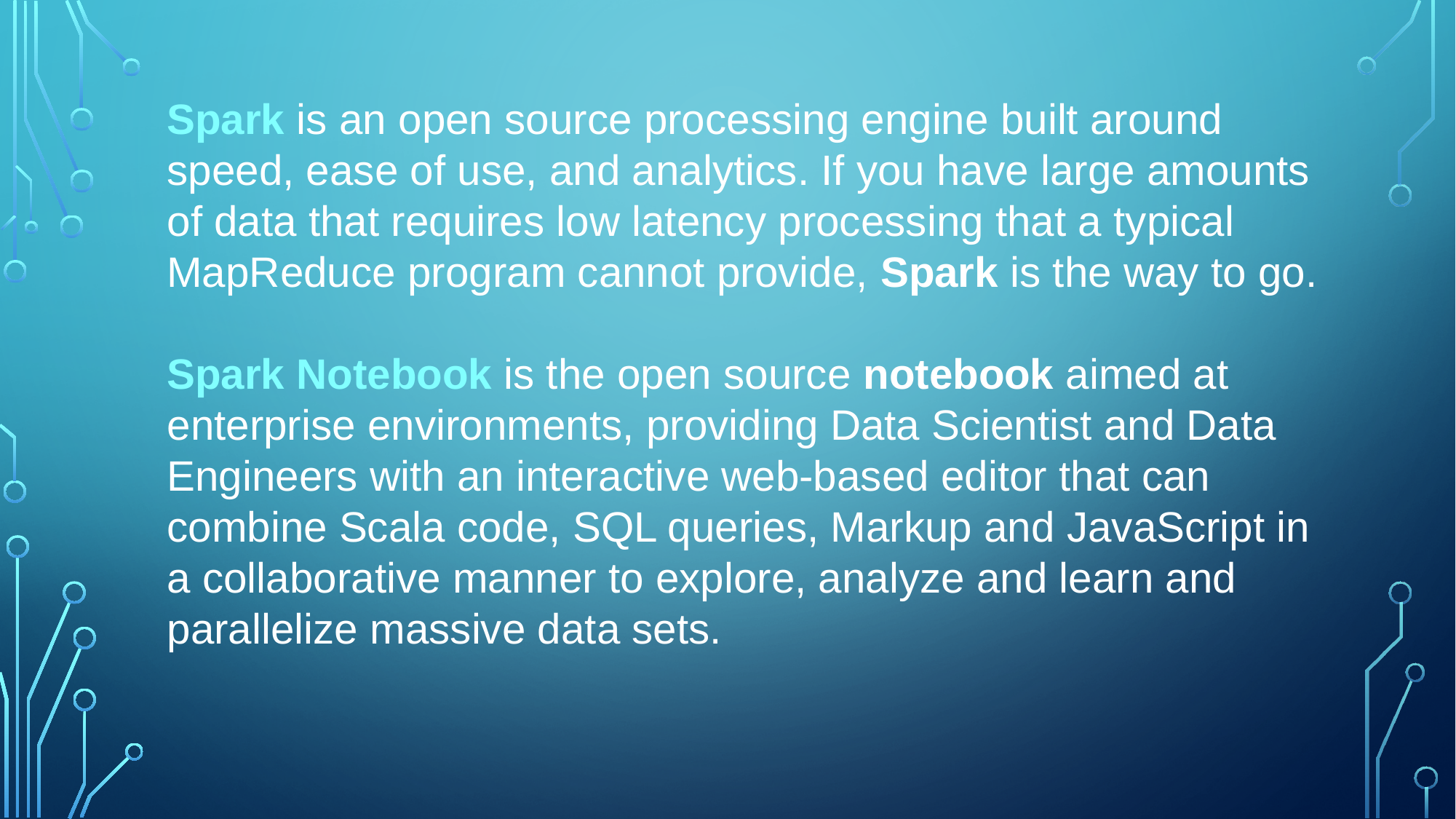

Spark is an open source processing engine built around speed, ease of use, and analytics. If you have large amounts of data that requires low latency processing that a typical MapReduce program cannot provide, Spark is the way to go.

Spark Notebook is the open source notebook aimed at enterprise environments, providing Data Scientist and Data Engineers with an interactive web-based editor that can combine Scala code, SQL queries, Markup and JavaScript in a collaborative manner to explore, analyze and learn and parallelize massive data sets.